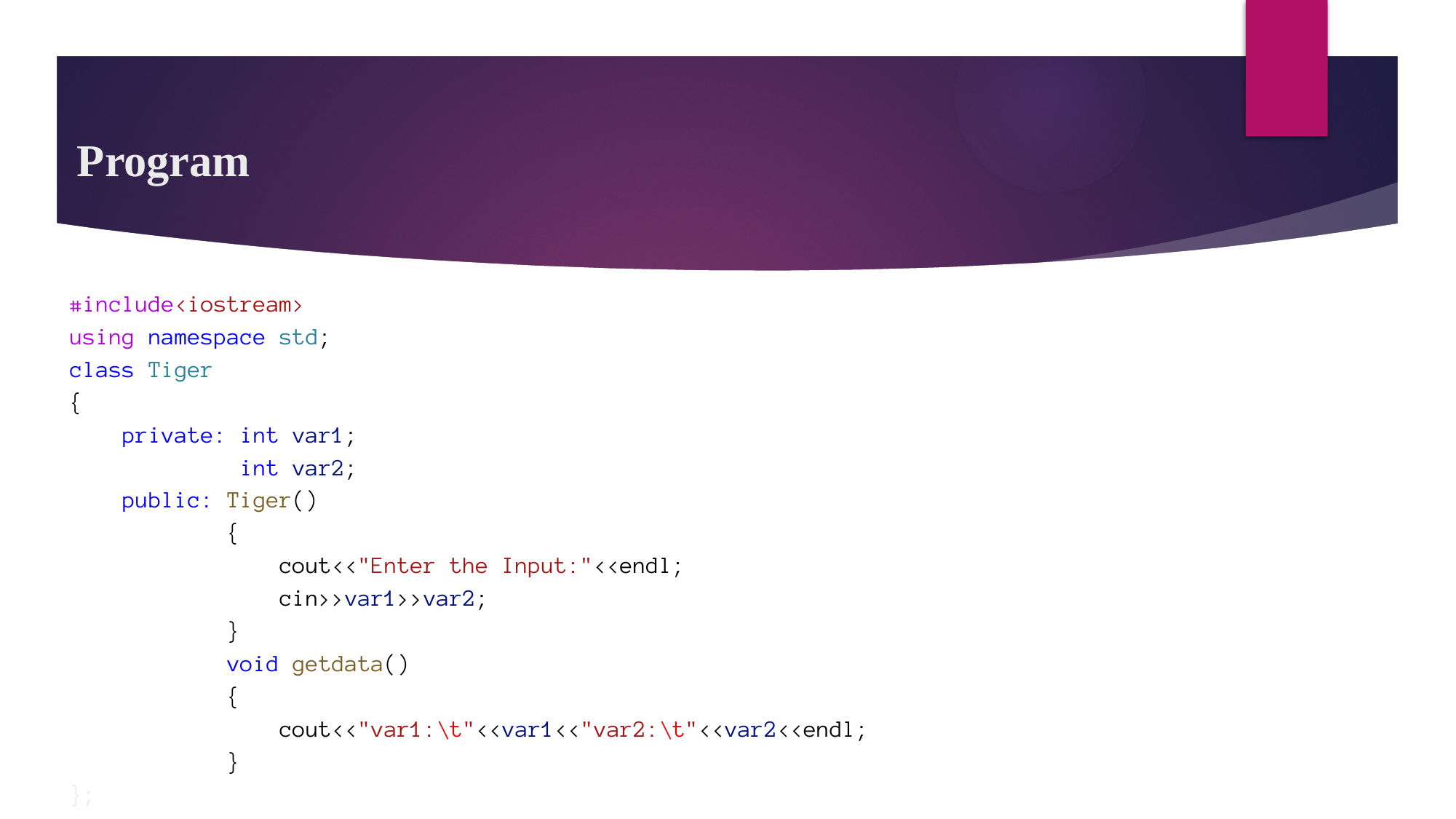

# Program
#include<iostream>
using namespace std;
class Tiger
{
    private: int var1;
             int var2;
    public: Tiger()
            {
                cout<<"Enter the Input:"<<endl;
                cin>>var1>>var2;
            }
            void getdata()
            {
                cout<<"var1:\t"<<var1<<"var2:\t"<<var2<<endl;
            }
};